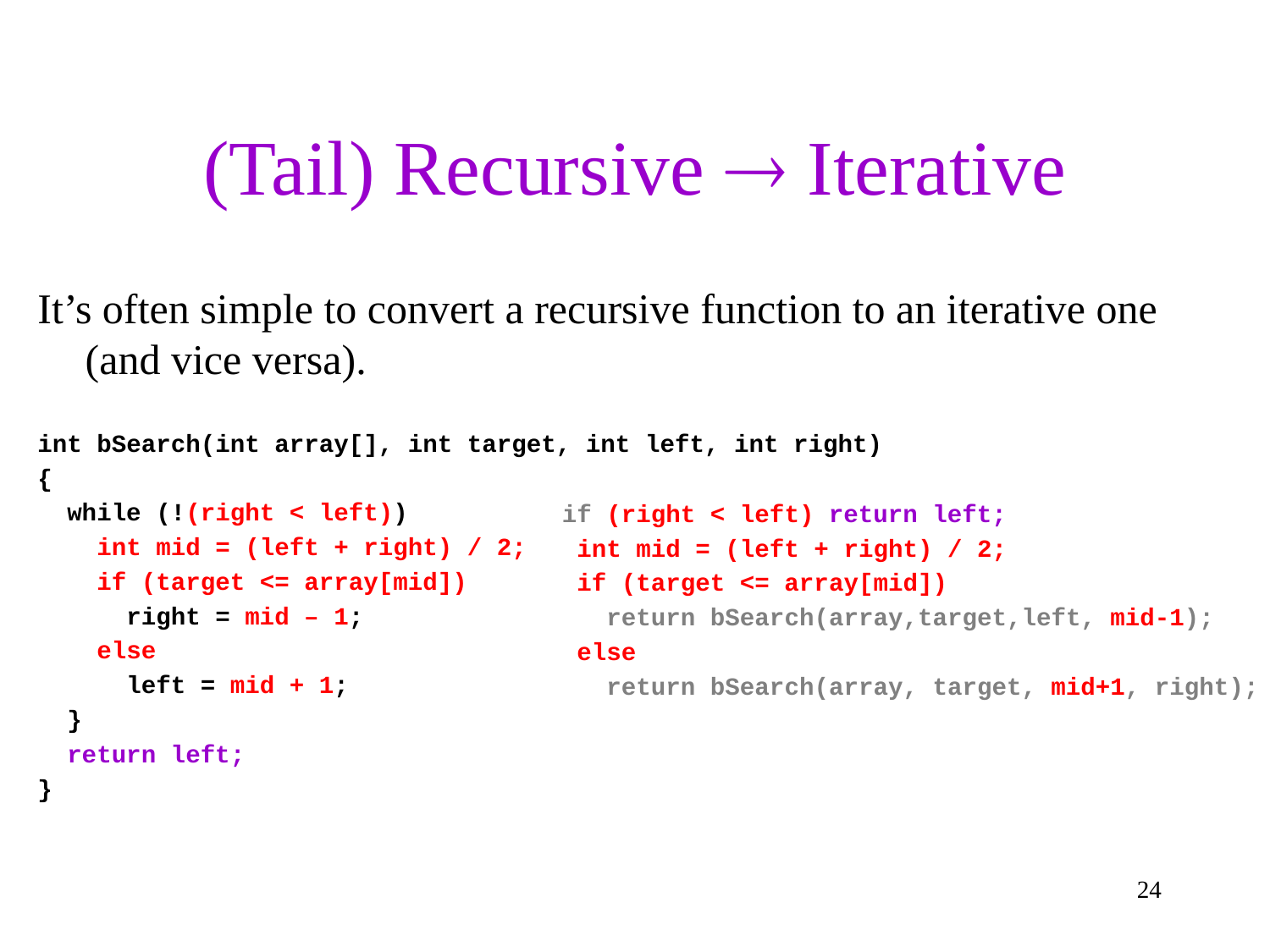

# (Tail) Recursive → Iterative
It’s often simple to convert a recursive function to an iterative one (and vice versa).

int bSearch(int array[], int target, int left, int right)
{
  while (!(right < left))
    int mid = (left + right) / 2;
    if (target <= array[mid])
      right = mid – 1;
    else
      left = mid + 1;
  }
  return left;
}
 if (right < left) return left;
  int mid = (left + right) / 2;
  if (target <= array[mid])
    return bSearch(array,target,left, mid-1);
  else
    return bSearch(array, target, mid+1, right);
24